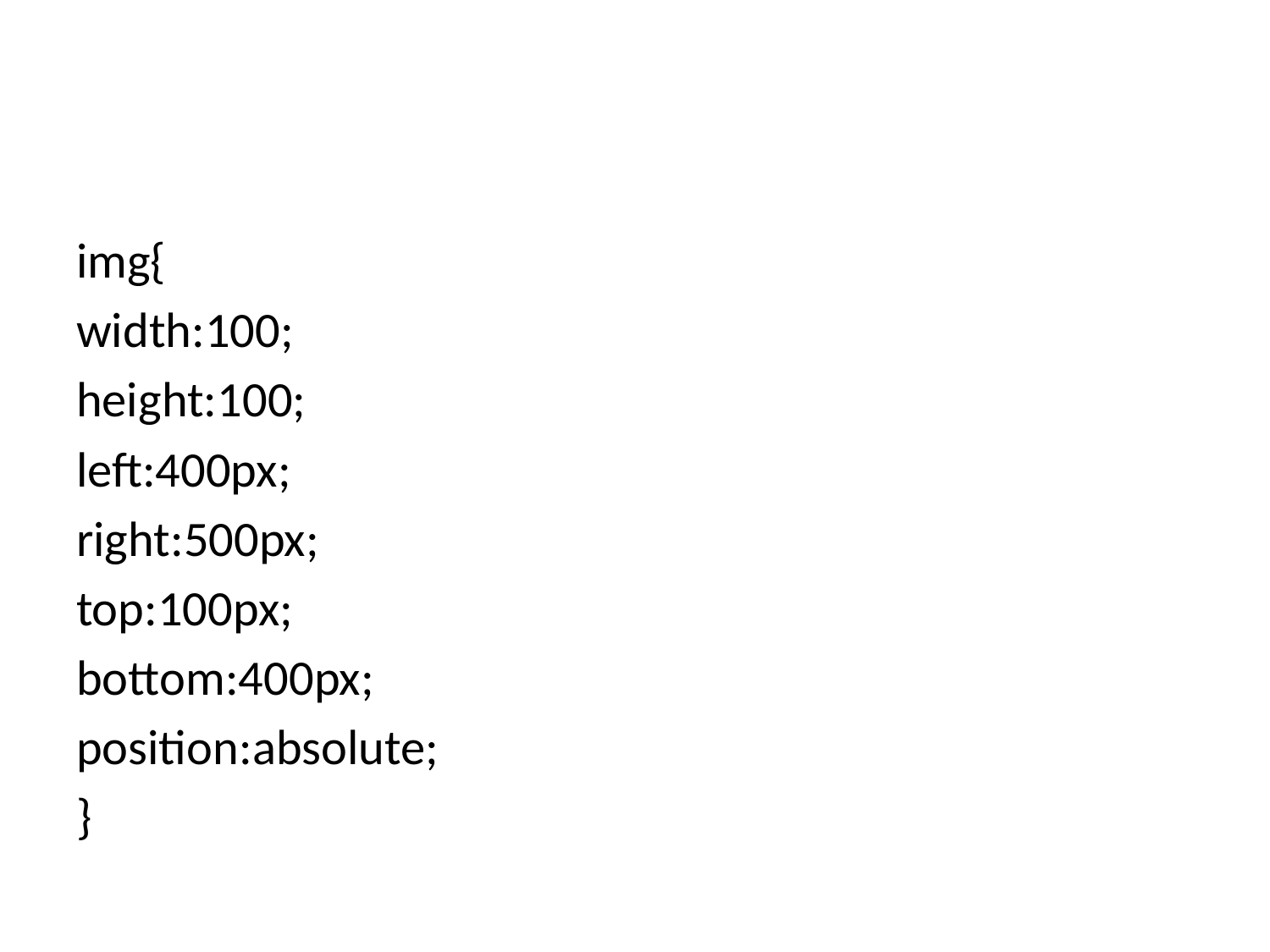

#
img{
width:100;
height:100;
left:400px;
right:500px;
top:100px;
bottom:400px;
position:absolute;
}